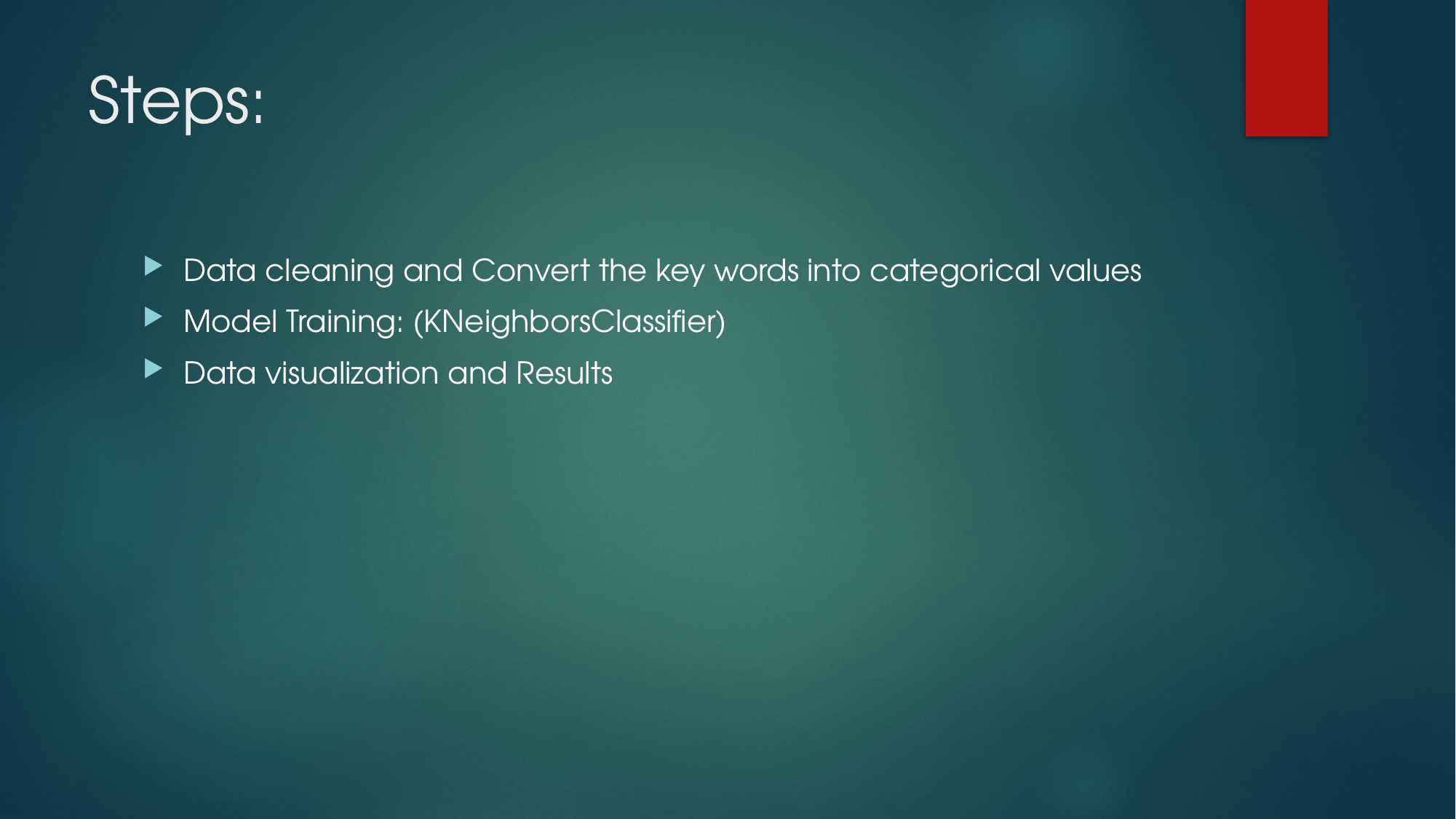

# Steps:
Data cleaning and Convert the key words into categorical values
Model Training: (KNeighborsClassifier)
Data visualization and Results